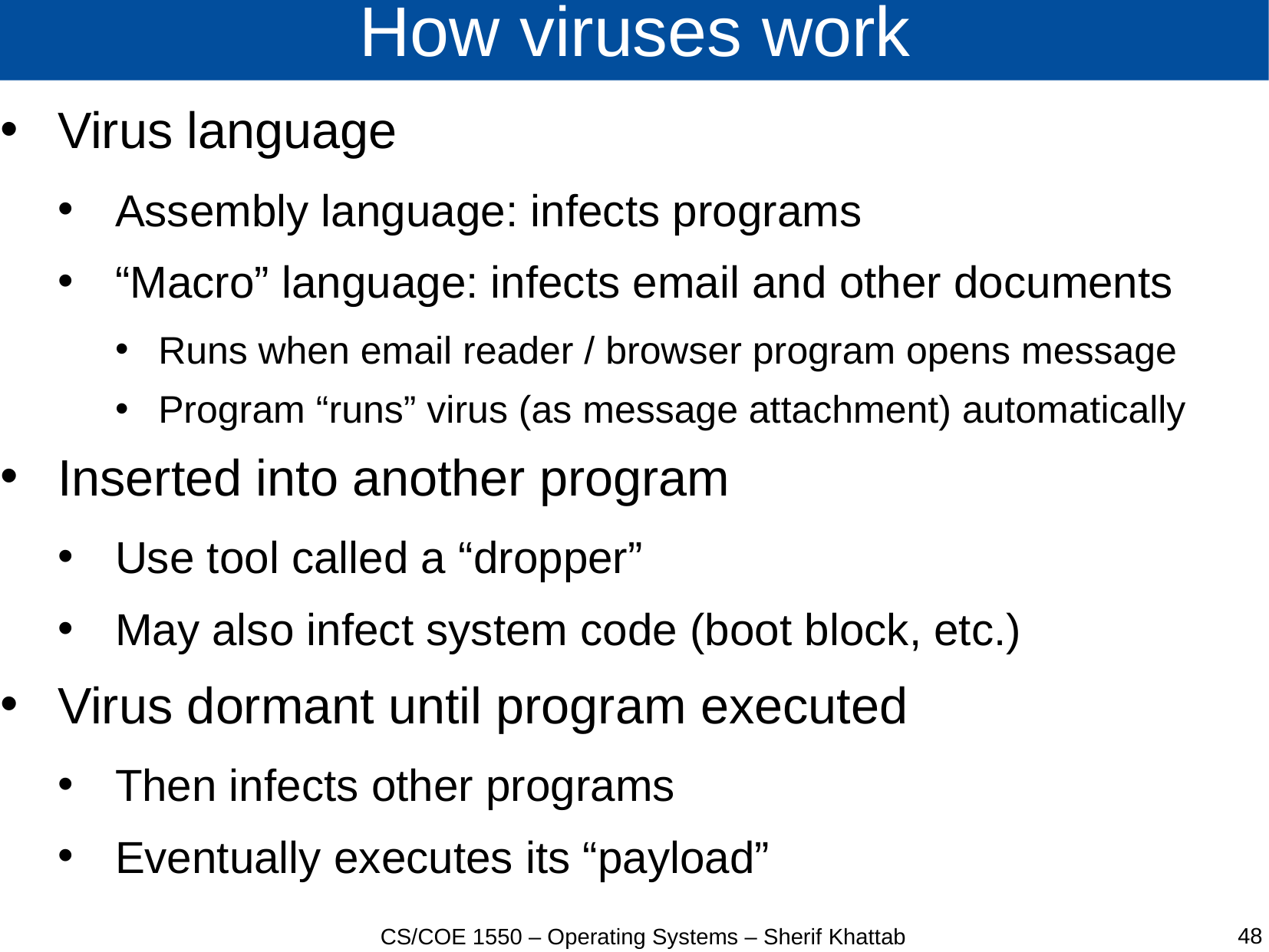

# How viruses work
Virus language
Assembly language: infects programs
“Macro” language: infects email and other documents
Runs when email reader / browser program opens message
Program “runs” virus (as message attachment) automatically
Inserted into another program
Use tool called a “dropper”
May also infect system code (boot block, etc.)
Virus dormant until program executed
Then infects other programs
Eventually executes its “payload”
48
CS/COE 1550 – Operating Systems – Sherif Khattab